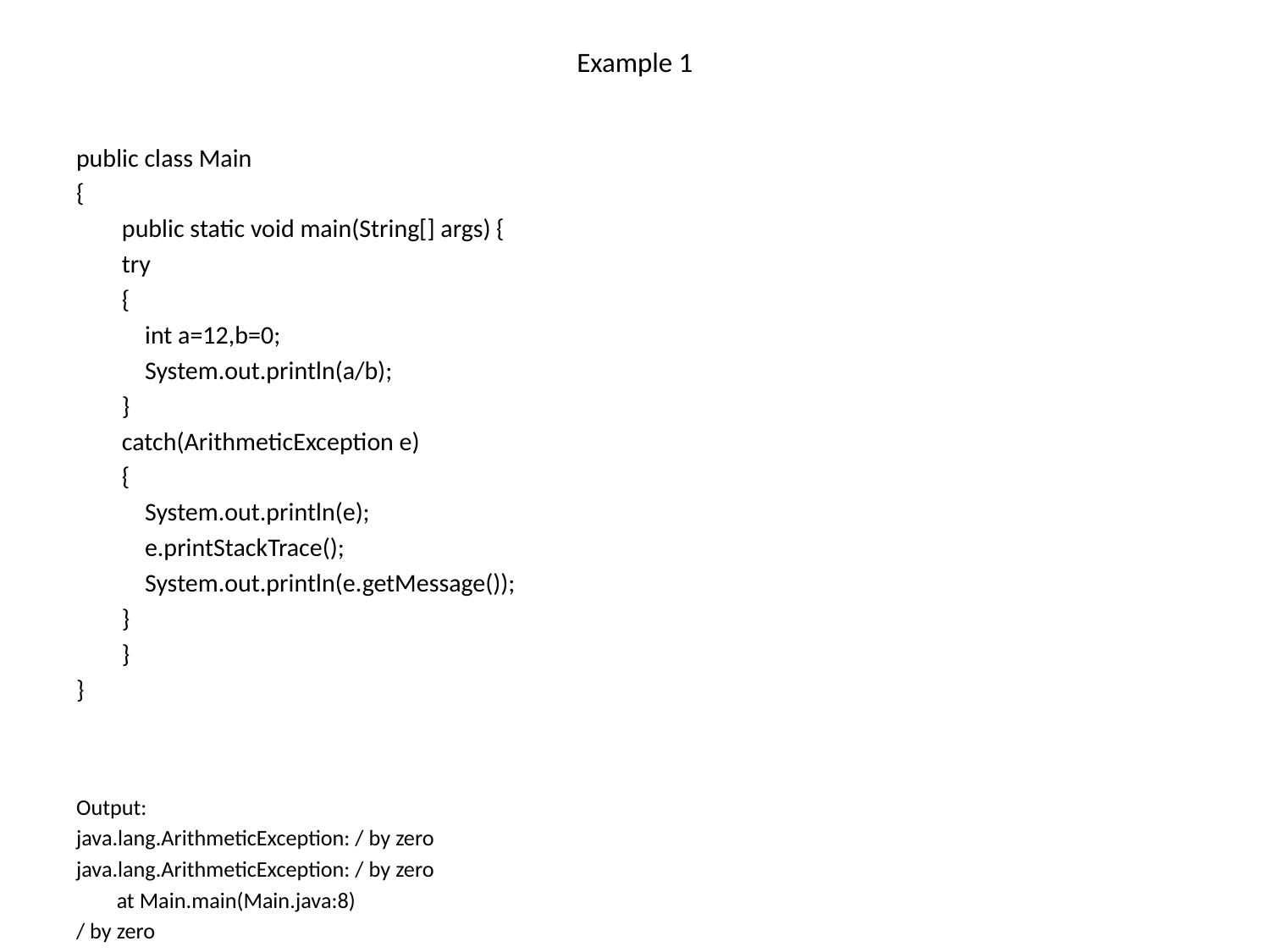

# Example 1

public class Main
{
	public static void main(String[] args) {
		try
		{
		    int a=12,b=0;
		    System.out.println(a/b);
		}
		catch(ArithmeticException e)
		{
		    System.out.println(e);
		    e.printStackTrace();
		    System.out.println(e.getMessage());
		}
	}
}

Output:
java.lang.ArithmeticException: / by zero
java.lang.ArithmeticException: / by zero
        at Main.main(Main.java:8)
/ by zero